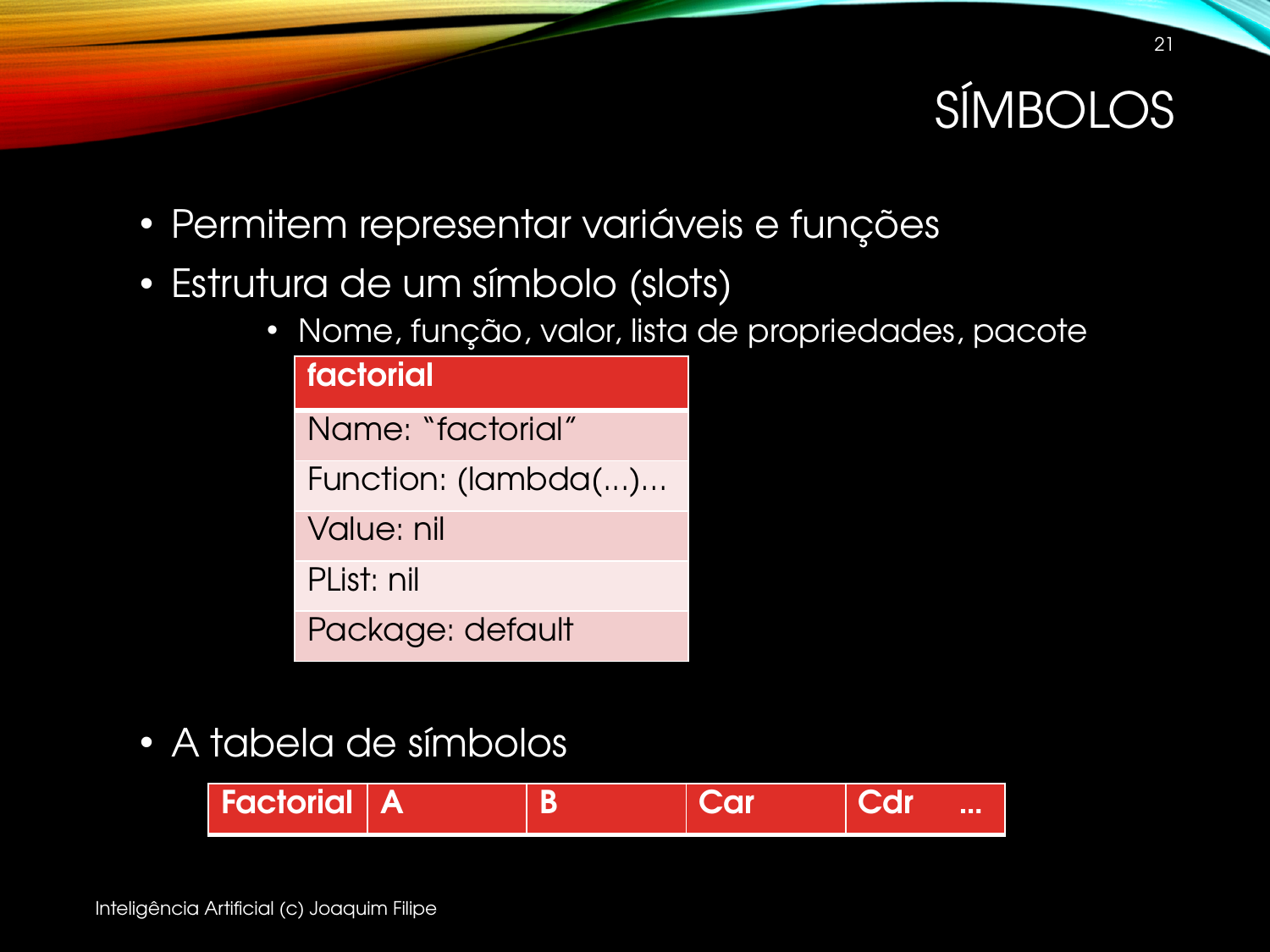

21
# Símbolos
Permitem representar variáveis e funções
Estrutura de um símbolo (slots)
Nome, função, valor, lista de propriedades, pacote

A tabela de símbolos
| factorial |
| --- |
| Name: “factorial” |
| Function: (lambda(...)… |
| Value: nil |
| PList: nil |
| Package: default |
| Factorial | A | B | Car | Cdr … |
| --- | --- | --- | --- | --- |
Inteligência Artificial (c) Joaquim Filipe